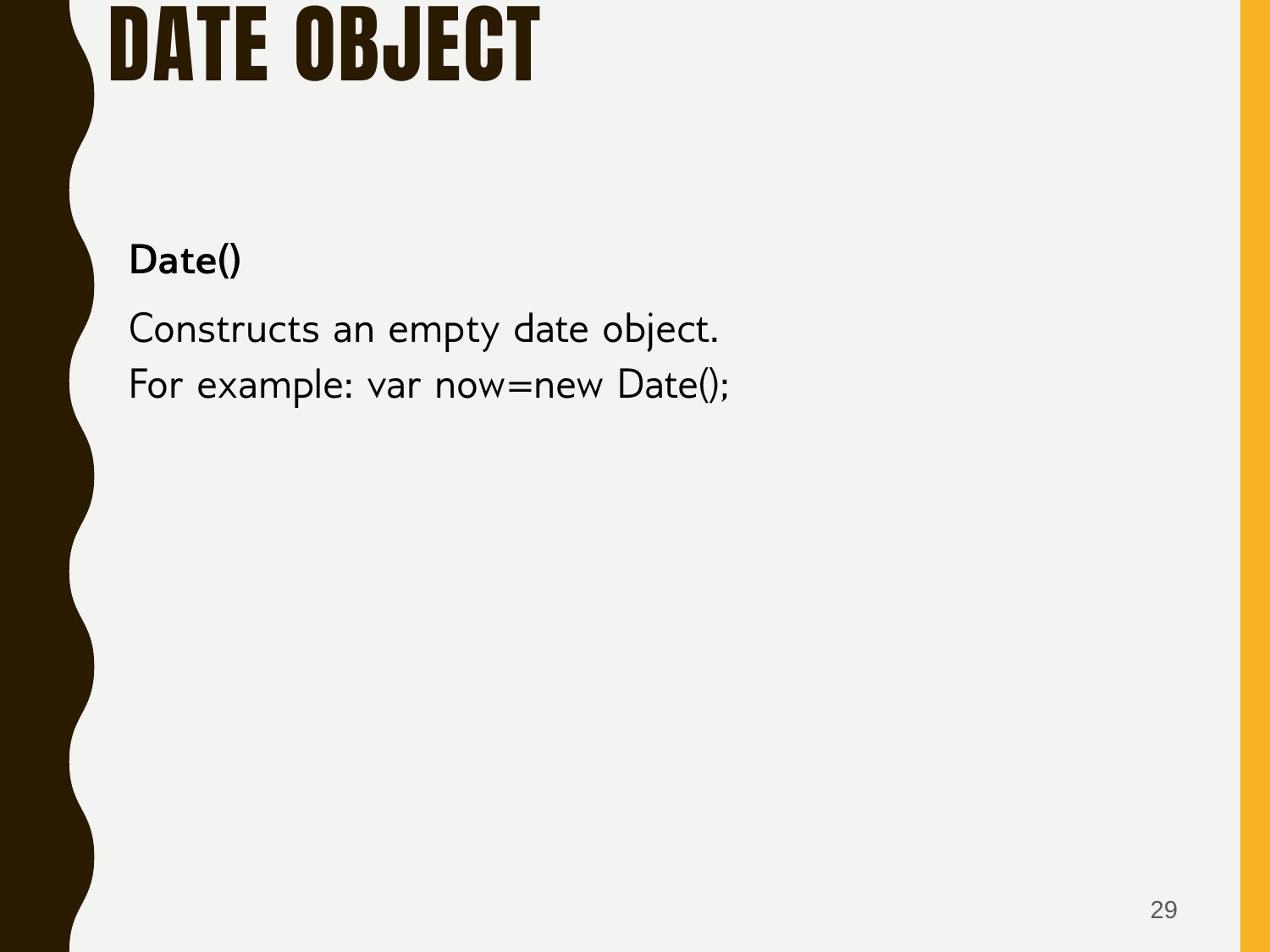

# date object
Date()
Constructs an empty date object. 
For example: var now=new Date();
29